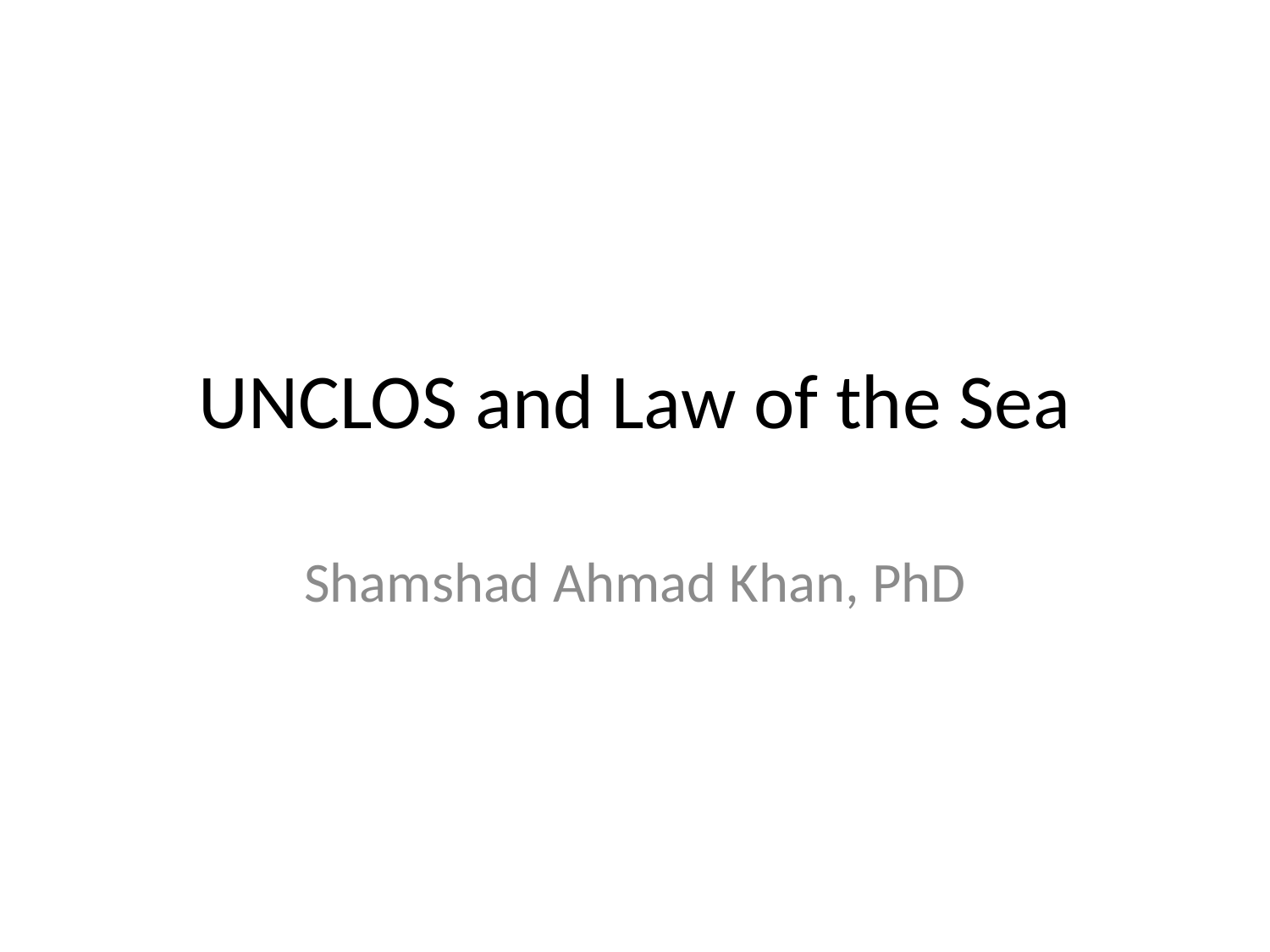

# UNCLOS and Law of the Sea
Shamshad Ahmad Khan, PhD